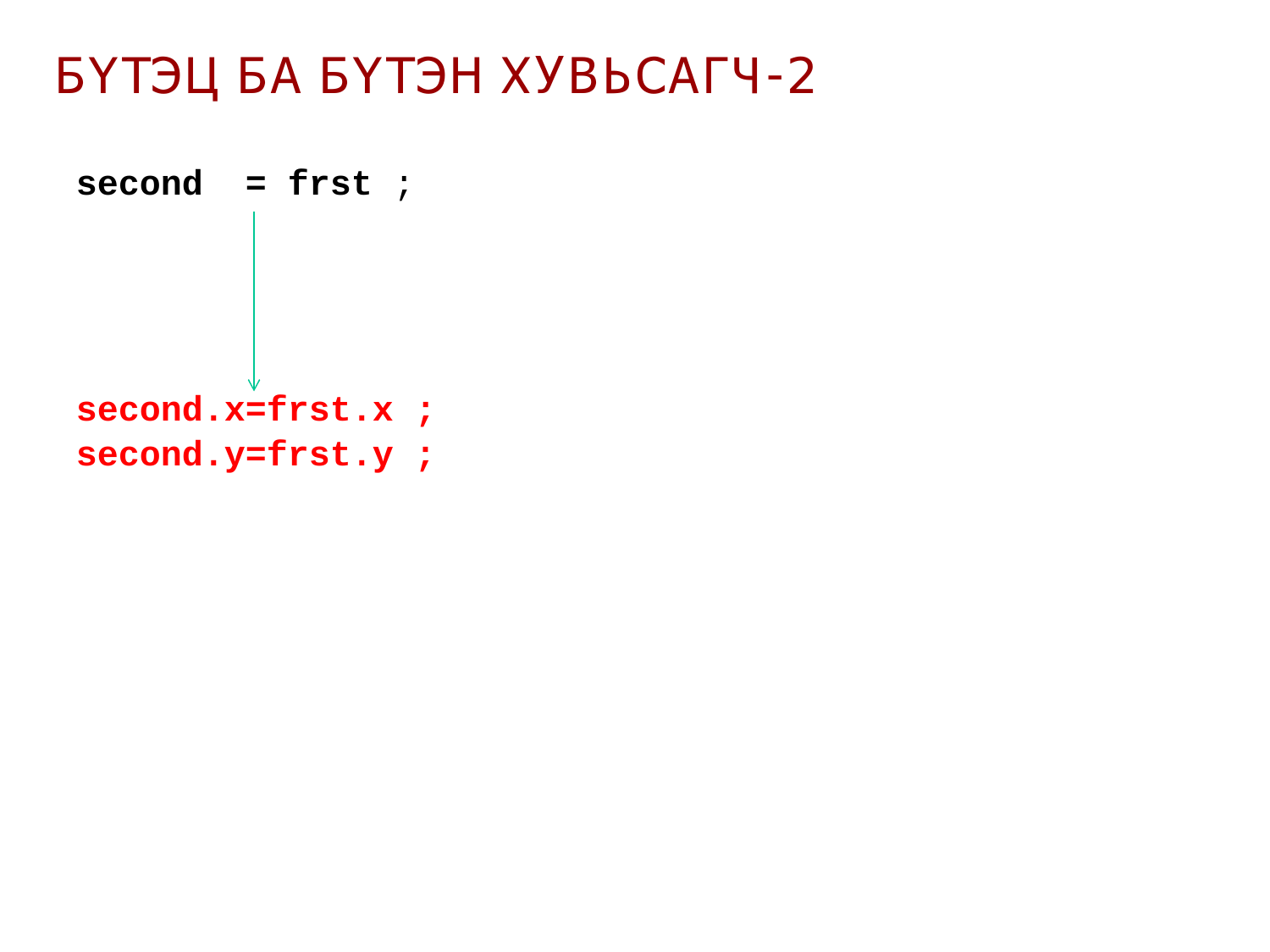

# БҮТЭЦ БА БҮТЭН ХУВЬСАГЧ-2
second  = frst ;

second.x=frst.x ;
second.y=frst.y ;